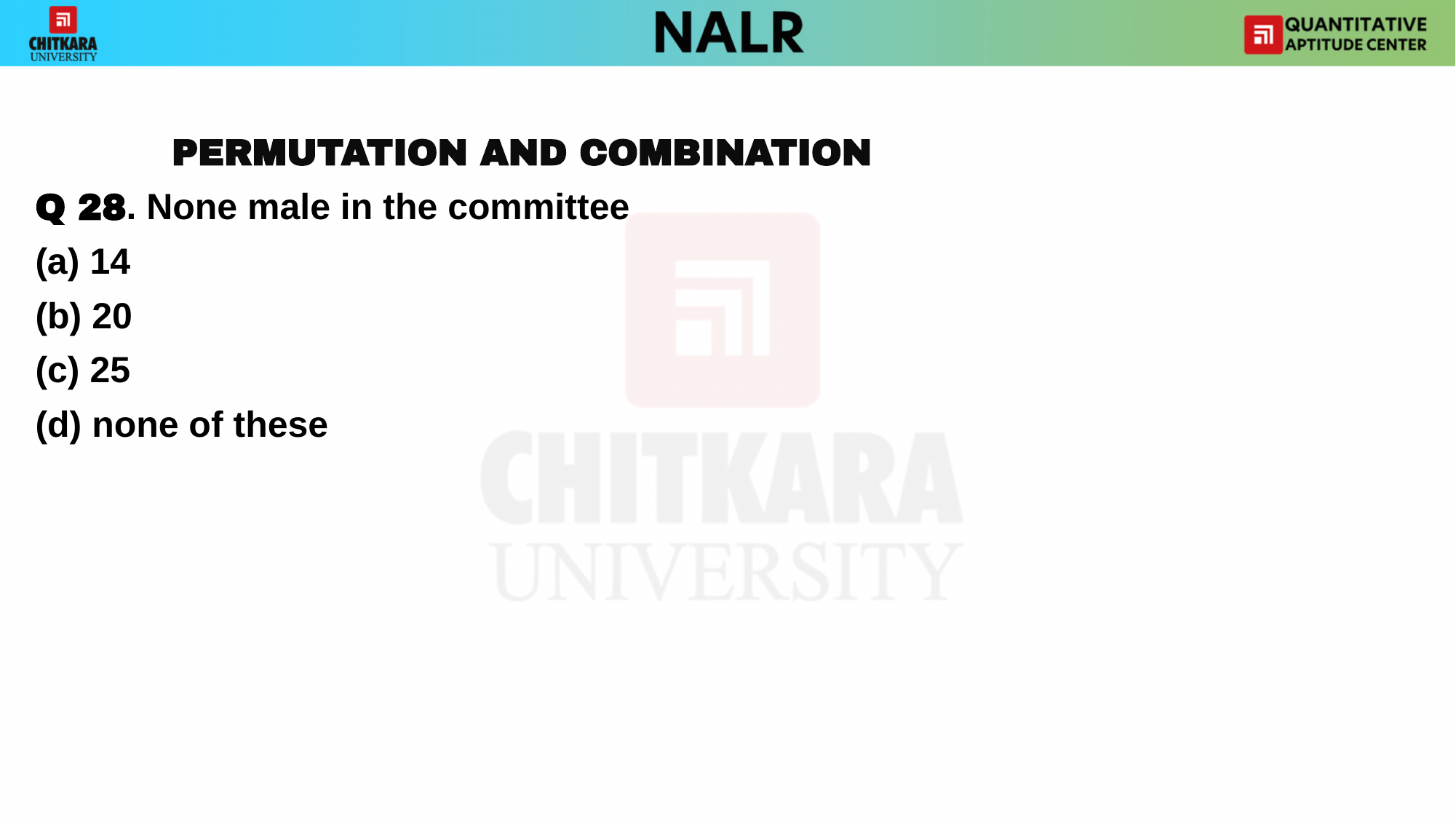

PERMUTATION AND COMBINATION
Q 28. None male in the committee
14
(b) 20
(c) 25
(d) none of these